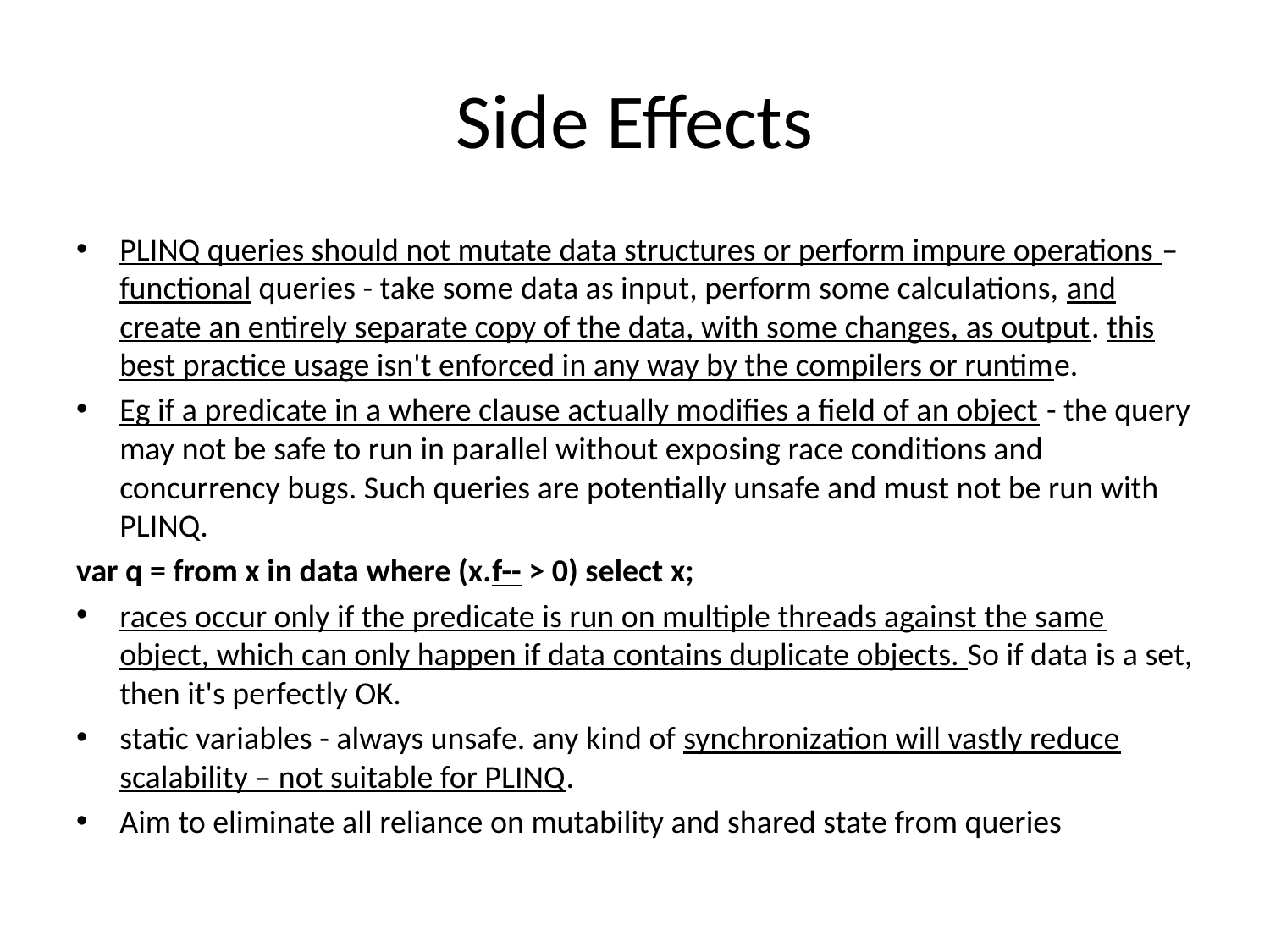

# Side Effects
PLINQ queries should not mutate data structures or perform impure operations – functional queries - take some data as input, perform some calculations, and create an entirely separate copy of the data, with some changes, as output. this best practice usage isn't enforced in any way by the compilers or runtime.
Eg if a predicate in a where clause actually modifies a field of an object - the query may not be safe to run in parallel without exposing race conditions and concurrency bugs. Such queries are potentially unsafe and must not be run with PLINQ.
var q = from x in data where (x.f-- > 0) select x;
races occur only if the predicate is run on multiple threads against the same object, which can only happen if data contains duplicate objects. So if data is a set, then it's perfectly OK.
static variables - always unsafe. any kind of synchronization will vastly reduce scalability – not suitable for PLINQ.
Aim to eliminate all reliance on mutability and shared state from queries